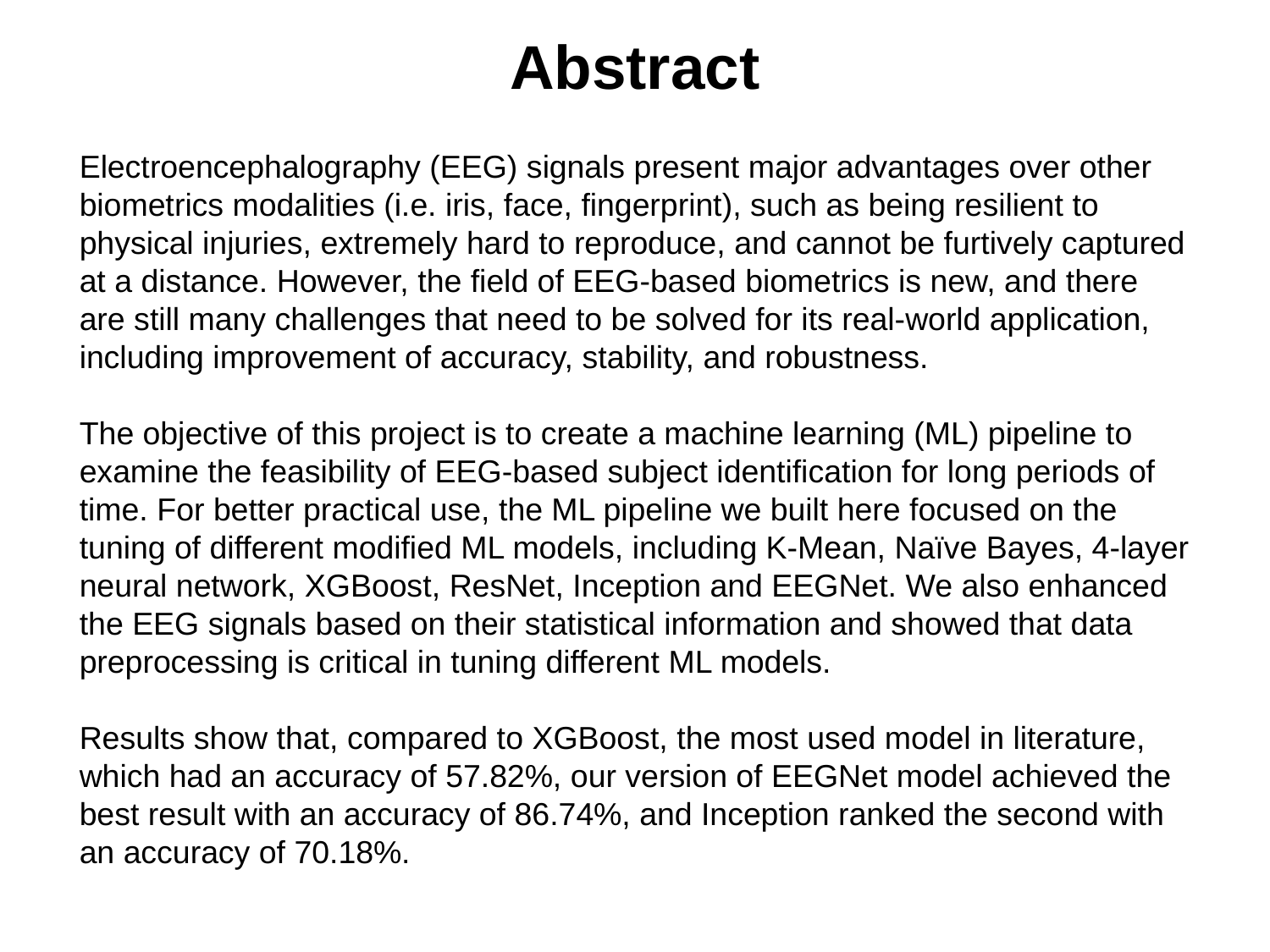

# Abstract
Electroencephalography (EEG) signals present major advantages over other biometrics modalities (i.e. iris, face, fingerprint), such as being resilient to physical injuries, extremely hard to reproduce, and cannot be furtively captured at a distance. However, the field of EEG-based biometrics is new, and there are still many challenges that need to be solved for its real-world application, including improvement of accuracy, stability, and robustness.

The objective of this project is to create a machine learning (ML) pipeline to examine the feasibility of EEG-based subject identification for long periods of time. For better practical use, the ML pipeline we built here focused on the tuning of different modified ML models, including K-Mean, Naïve Bayes, 4-layer neural network, XGBoost, ResNet, Inception and EEGNet. We also enhanced the EEG signals based on their statistical information and showed that data preprocessing is critical in tuning different ML models.

Results show that, compared to XGBoost, the most used model in literature, which had an accuracy of 57.82%, our version of EEGNet model achieved the best result with an accuracy of 86.74%, and Inception ranked the second with an accuracy of 70.18%.